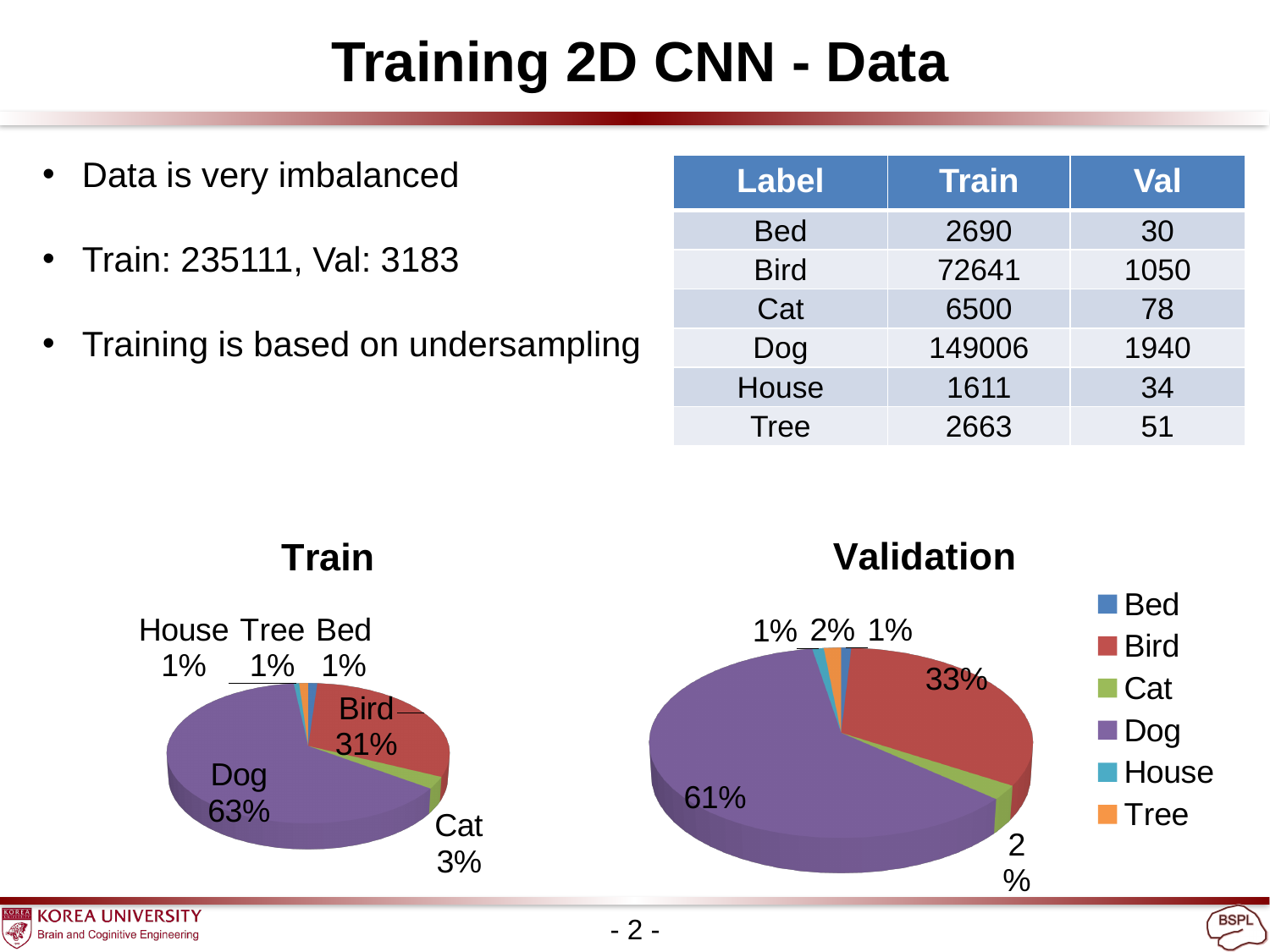

Training 2D CNN - Data

Data is very imbalanced

Train: 235111, Val: 3183

Training is based on undersampling

| Label | Train | Val |
| --- | --- | --- |
| Bed | 2690 | 30 |
| Bird | 72641 | 1050 |
| Cat | 6500 | 78 |
| Dog | 149006 | 1940 |
| House | 1611 | 34 |
| Tree | 2663 | 51 |

[unsupported chart]

[unsupported chart]

- 2 -